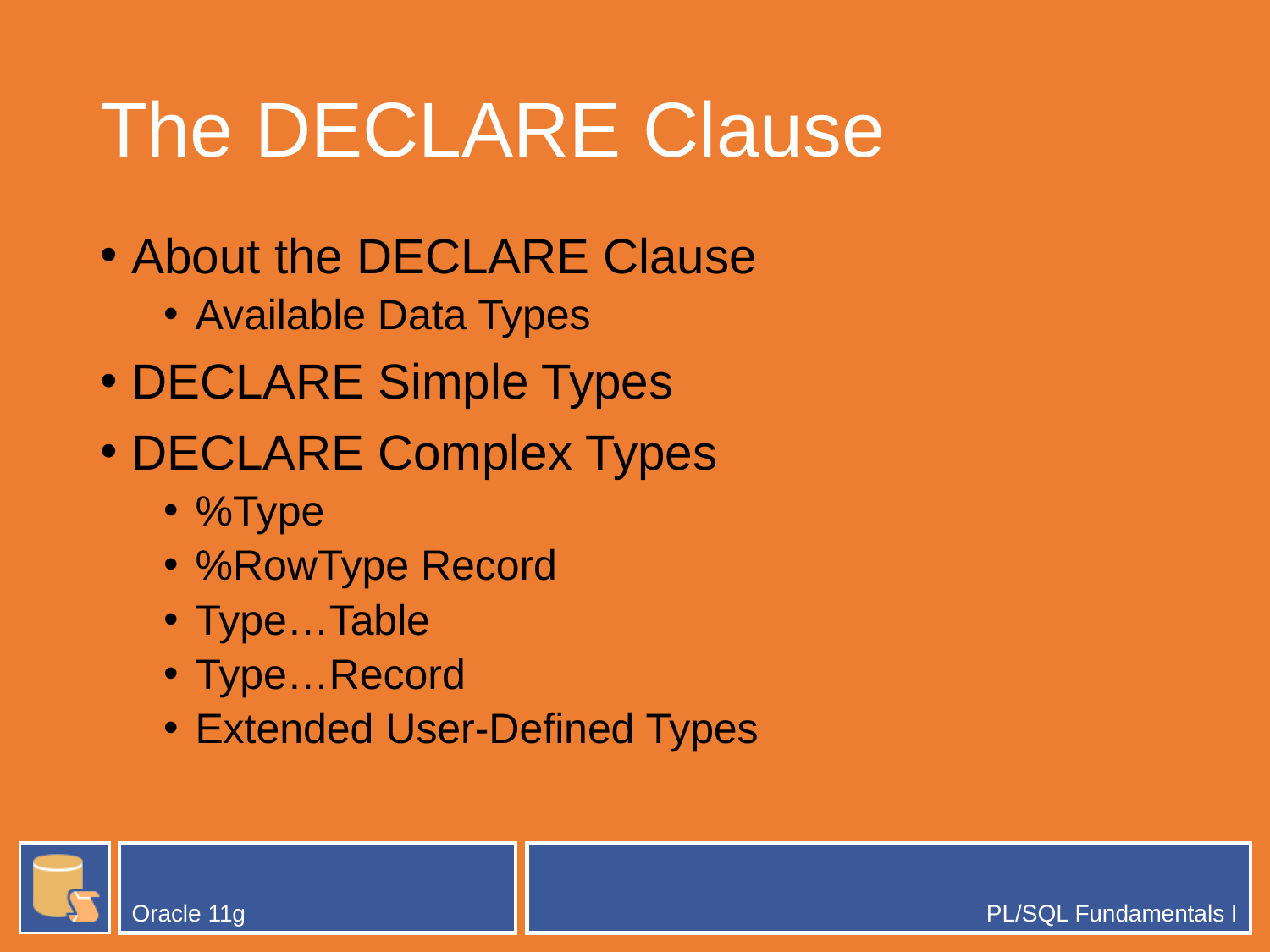

# The DECLARE Clause
About the DECLARE Clause
Available Data Types
DECLARE Simple Types
DECLARE Complex Types
%Type
%RowType Record
Type…Table
Type…Record
Extended User-Defined Types